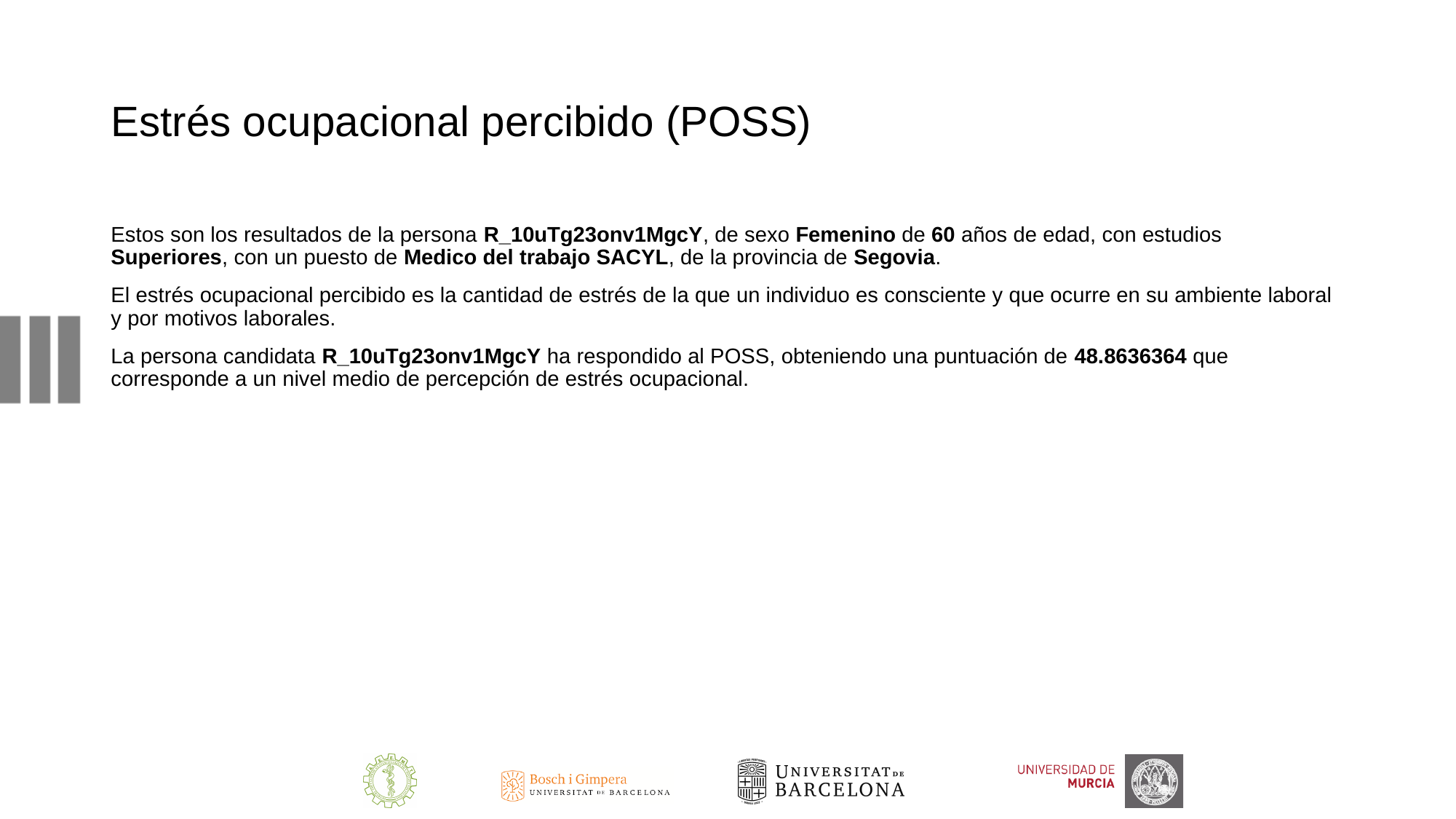

# Estrés ocupacional percibido (POSS)
Estos son los resultados de la persona R_10uTg23onv1MgcY, de sexo Femenino de 60 años de edad, con estudios Superiores, con un puesto de Medico del trabajo SACYL, de la provincia de Segovia.
El estrés ocupacional percibido es la cantidad de estrés de la que un individuo es consciente y que ocurre en su ambiente laboral y por motivos laborales.
La persona candidata R_10uTg23onv1MgcY ha respondido al POSS, obteniendo una puntuación de 48.8636364 que corresponde a un nivel medio de percepción de estrés ocupacional.